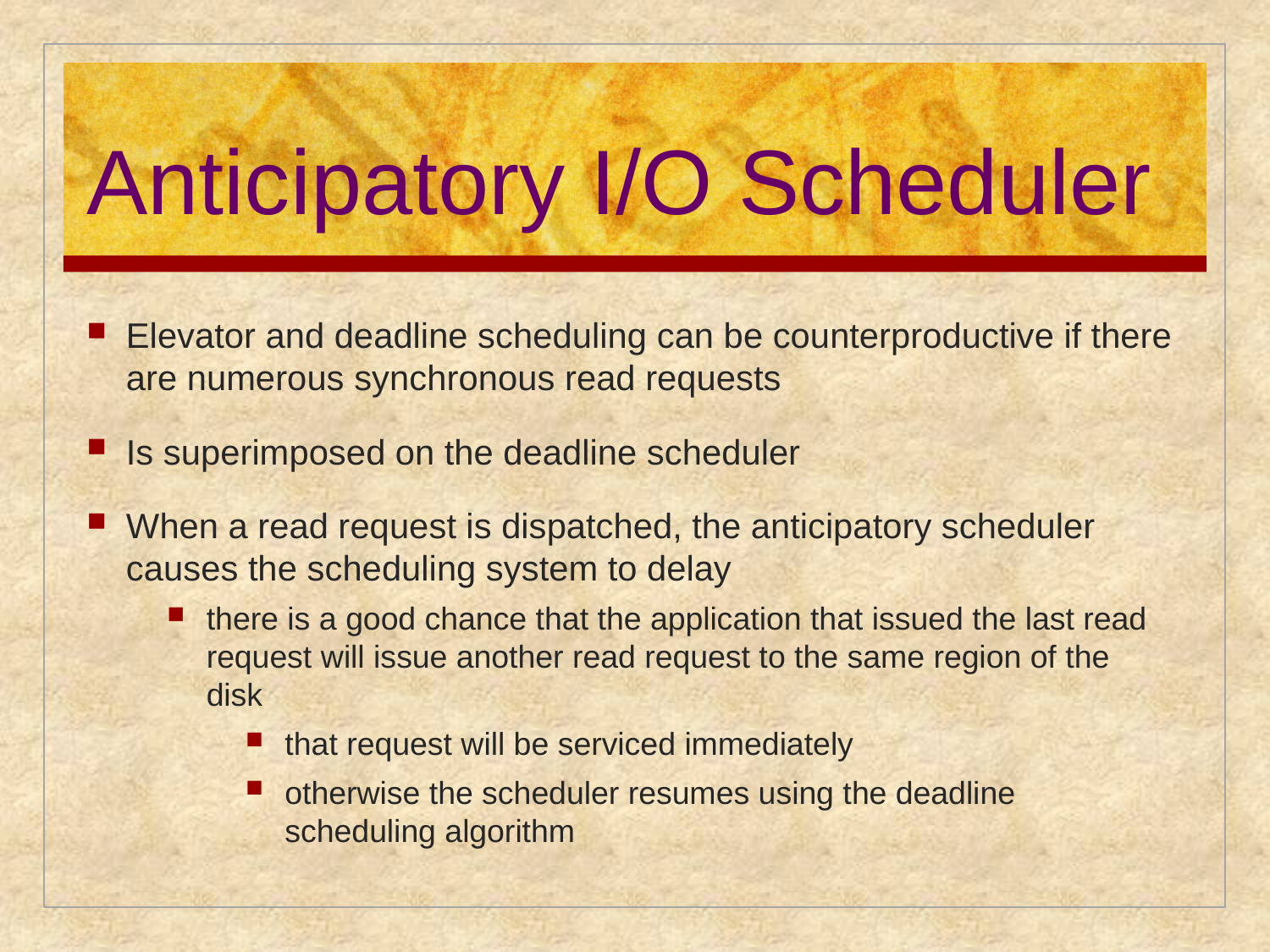

# Anticipatory I/O Scheduler
Elevator and deadline scheduling can be counterproductive if there are numerous synchronous read requests
Is superimposed on the deadline scheduler
When a read request is dispatched, the anticipatory scheduler causes the scheduling system to delay
there is a good chance that the application that issued the last read request will issue another read request to the same region of the disk
that request will be serviced immediately
otherwise the scheduler resumes using the deadline scheduling algorithm